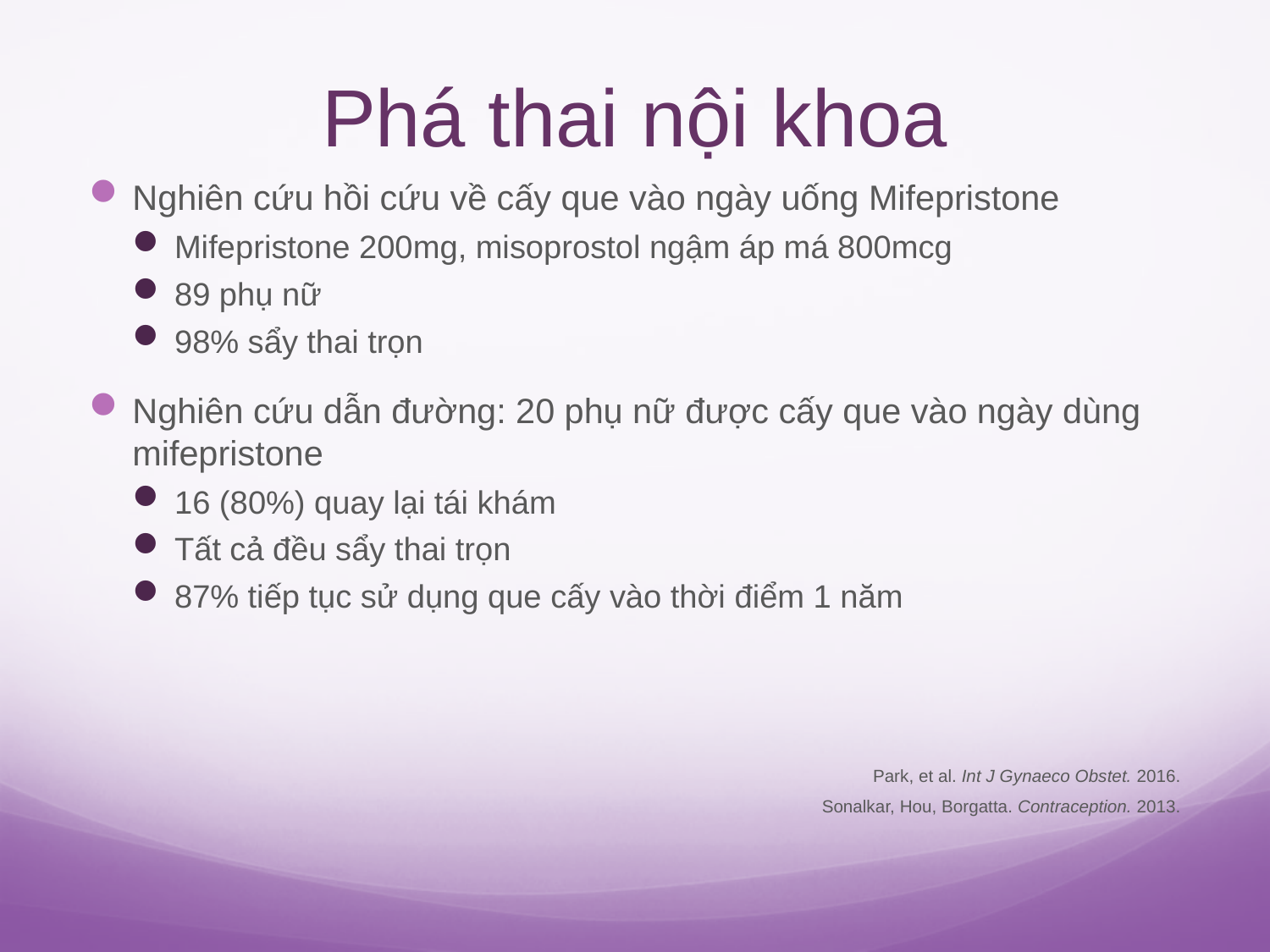

# Phá thai nội khoa
Nghiên cứu hồi cứu về cấy que vào ngày uống Mifepristone
Mifepristone 200mg, misoprostol ngậm áp má 800mcg
89 phụ nữ
98% sẩy thai trọn
Nghiên cứu dẫn đường: 20 phụ nữ được cấy que vào ngày dùng mifepristone
16 (80%) quay lại tái khám
Tất cả đều sẩy thai trọn
87% tiếp tục sử dụng que cấy vào thời điểm 1 năm

Park, et al. Int J Gynaeco Obstet. 2016.
Sonalkar, Hou, Borgatta. Contraception. 2013.